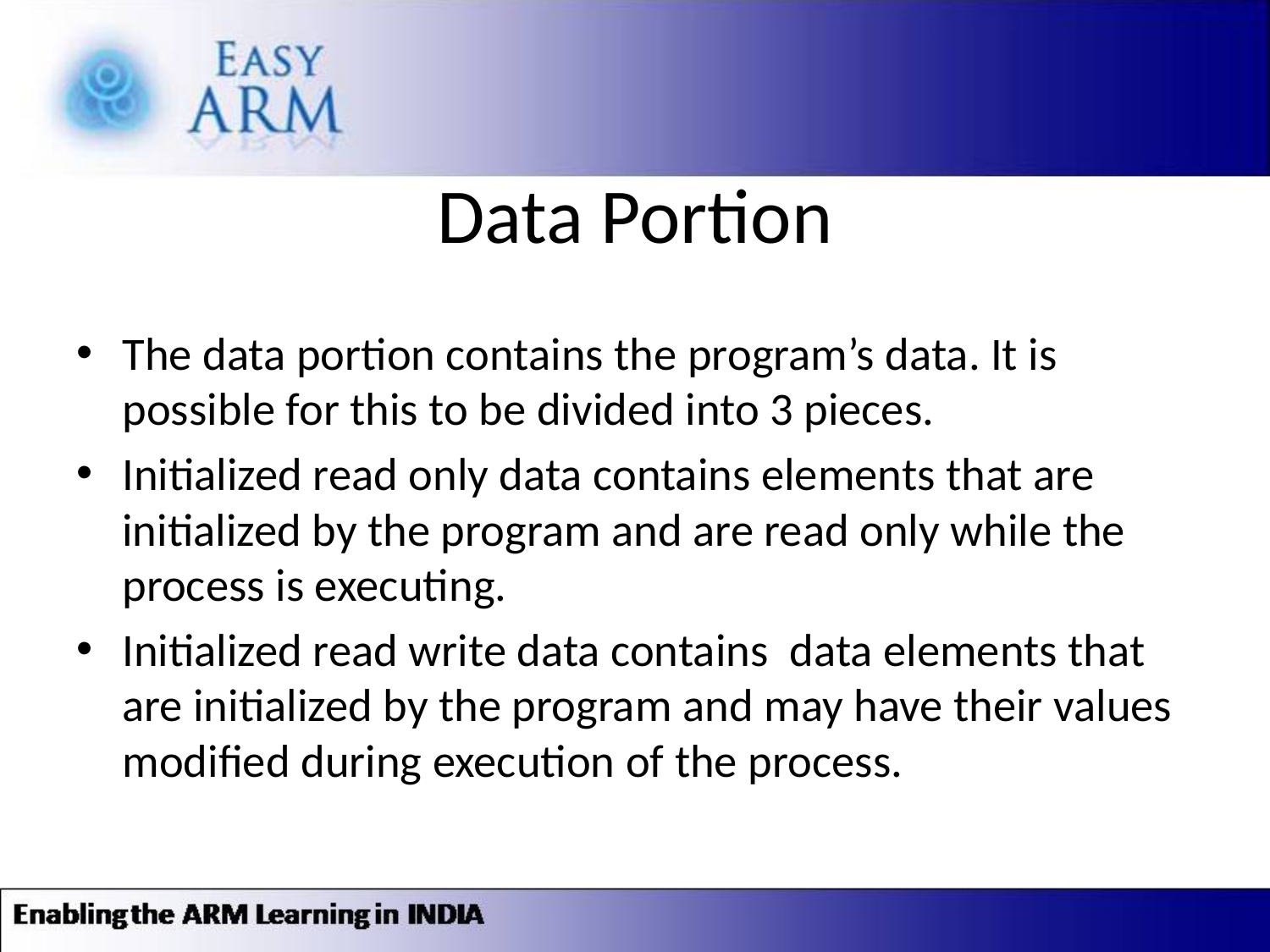

# Data Portion
The data portion contains the program’s data. It is possible for this to be divided into 3 pieces.
Initialized read only data contains elements that are initialized by the program and are read only while the process is executing.
Initialized read write data contains  data elements that are initialized by the program and may have their values modified during execution of the process.